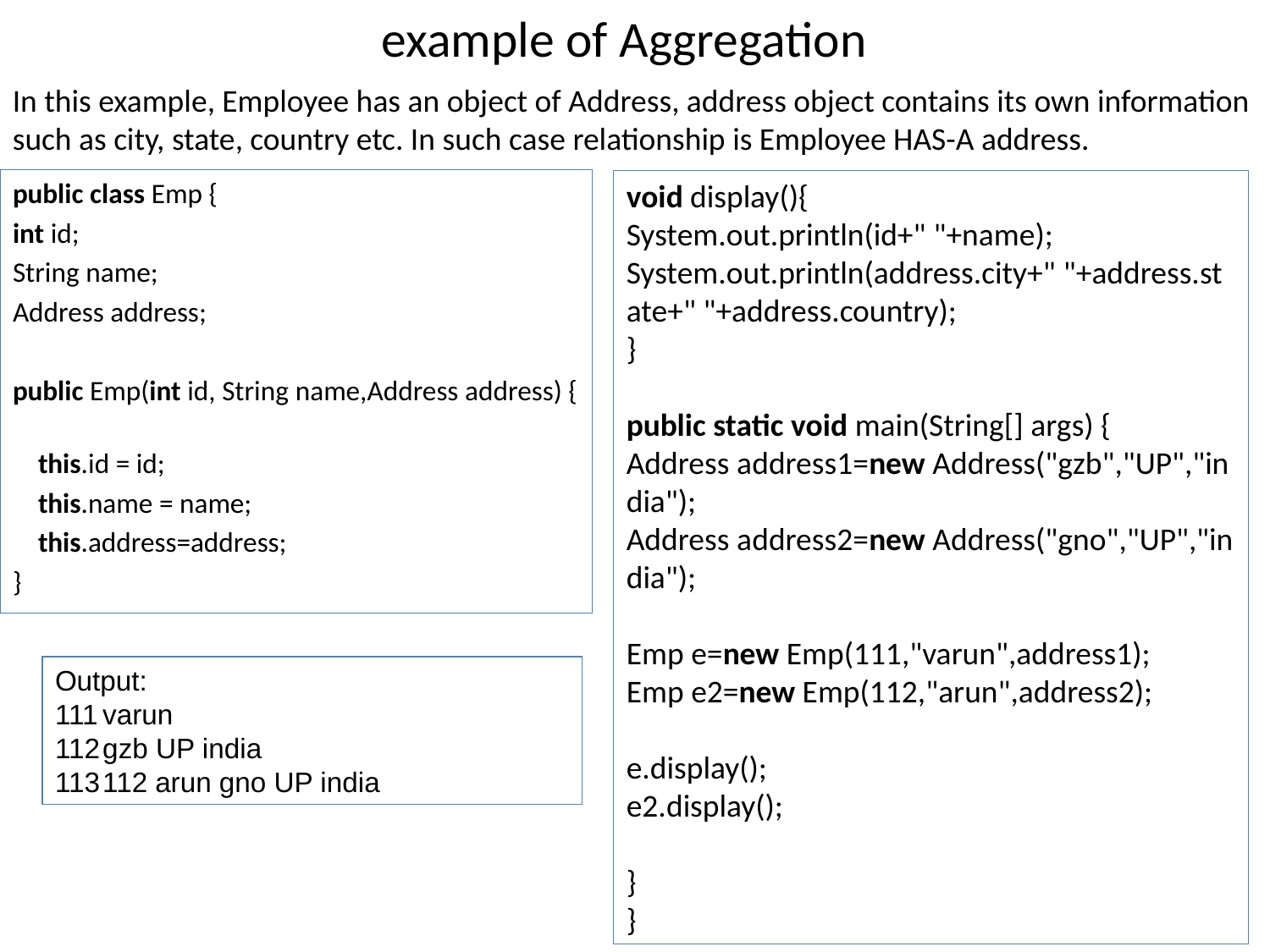

# example of Aggregation
In this example, Employee has an object of Address, address object contains its own information such as city, state, country etc. In such case relationship is Employee HAS-A address.
public class Emp {
int id;
String name;
Address address;

public Emp(int id, String name,Address address) {
    this.id = id;
    this.name = name;
    this.address=address;
}

void display(){
System.out.println(id+" "+name);
System.out.println(address.city+" "+address.state+" "+address.country);
}

public static void main(String[] args) {
Address address1=new Address("gzb","UP","india");
Address address2=new Address("gno","UP","india");

Emp e=new Emp(111,"varun",address1);
Emp e2=new Emp(112,"arun",address2);

e.display();
e2.display();

}
}
Output:
varun
gzb UP india
112 arun gno UP india